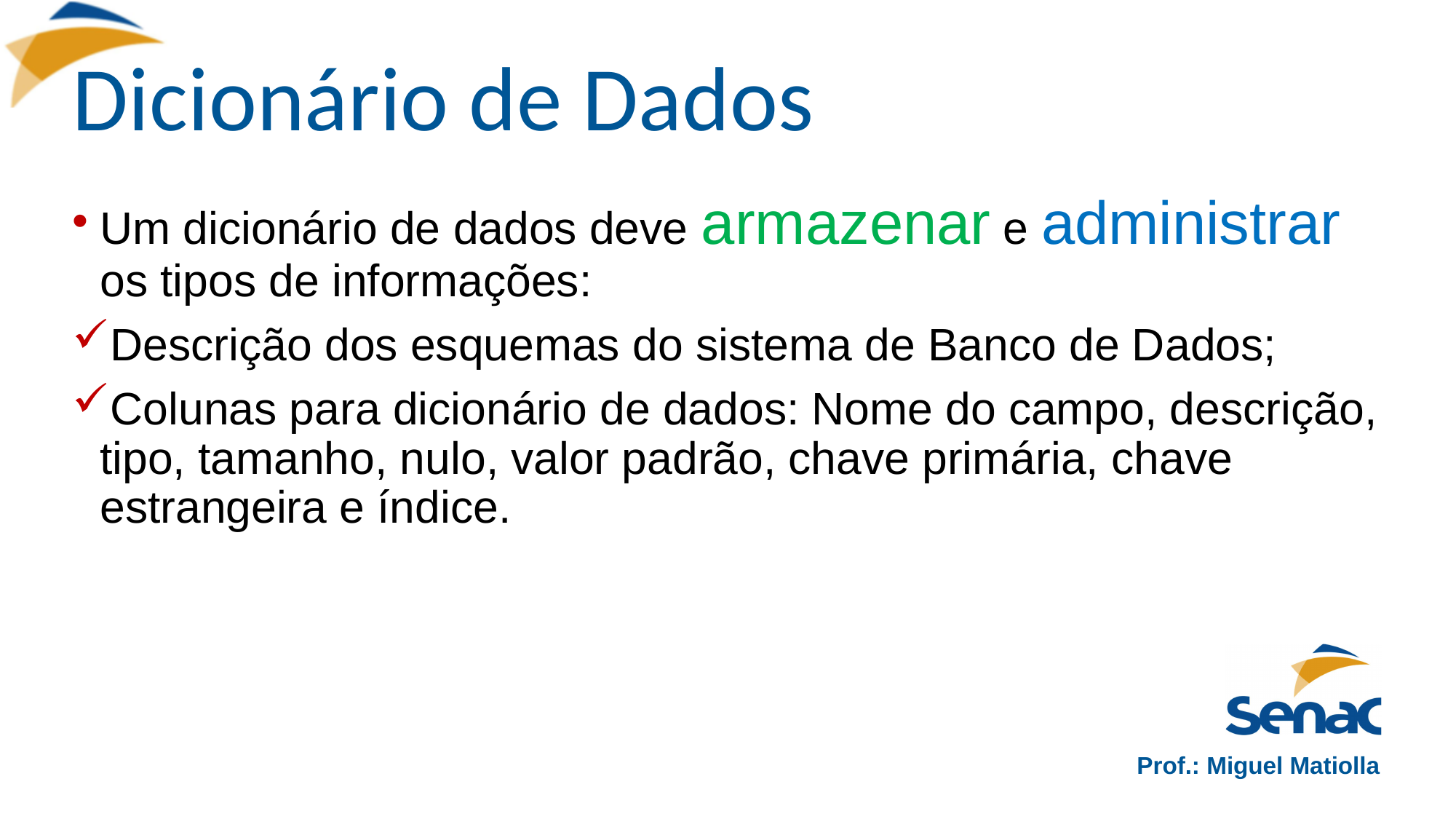

# Dicionário de Dados
Um dicionário de dados deve armazenar e administrar os tipos de informações:
Descrição dos esquemas do sistema de Banco de Dados;
Colunas para dicionário de dados: Nome do campo, descrição, tipo, tamanho, nulo, valor padrão, chave primária, chave estrangeira e índice.